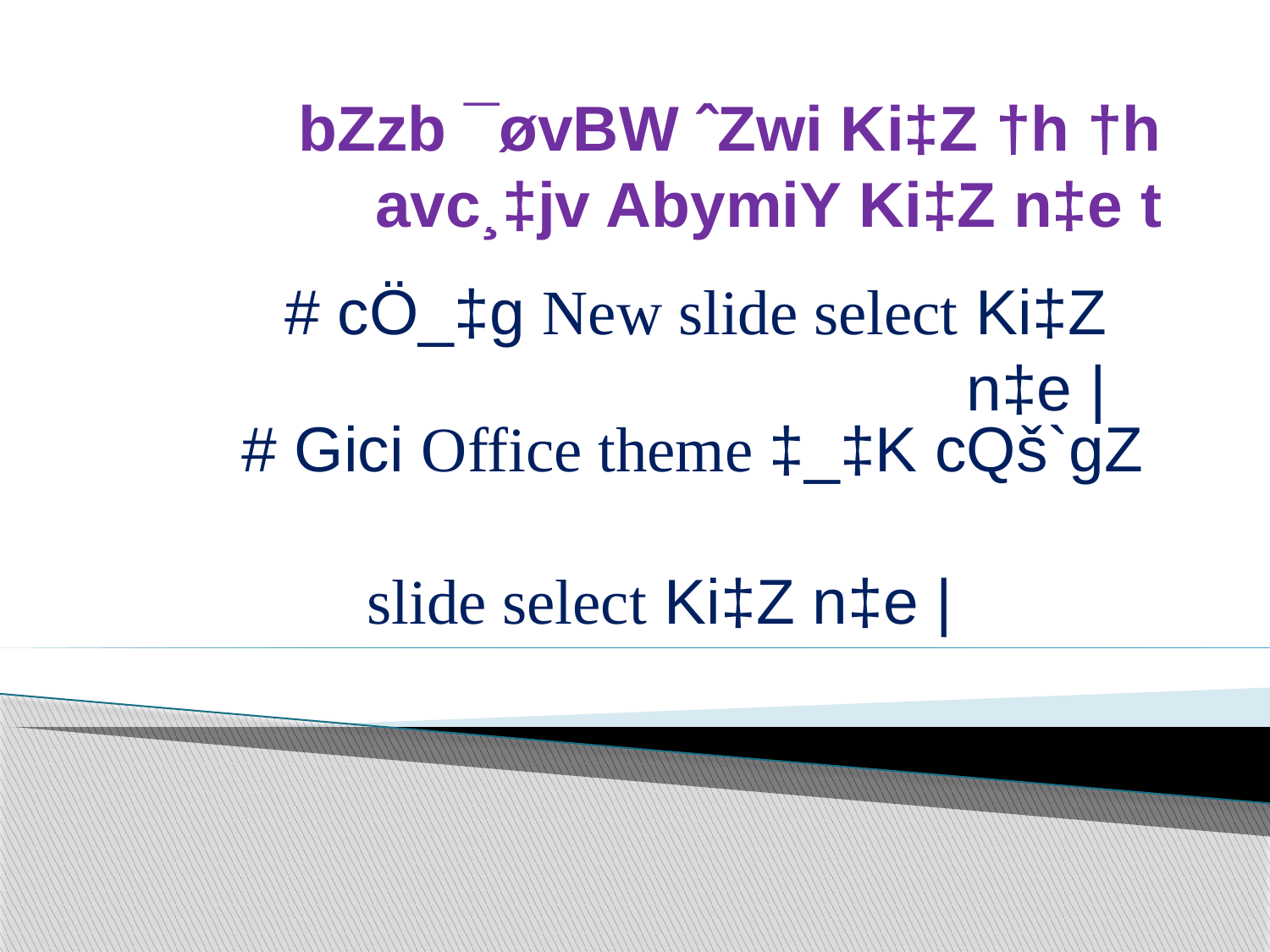

# bZzb ¯øvBW ˆZwi Ki‡Z †h †h avc¸‡jv AbymiY Ki‡Z n‡e t
  # cÖ_‡g New slide select Ki‡Z n‡e |
 # Gici Office theme ‡_‡K cQš`gZ
         slide select Ki‡Z n‡e |